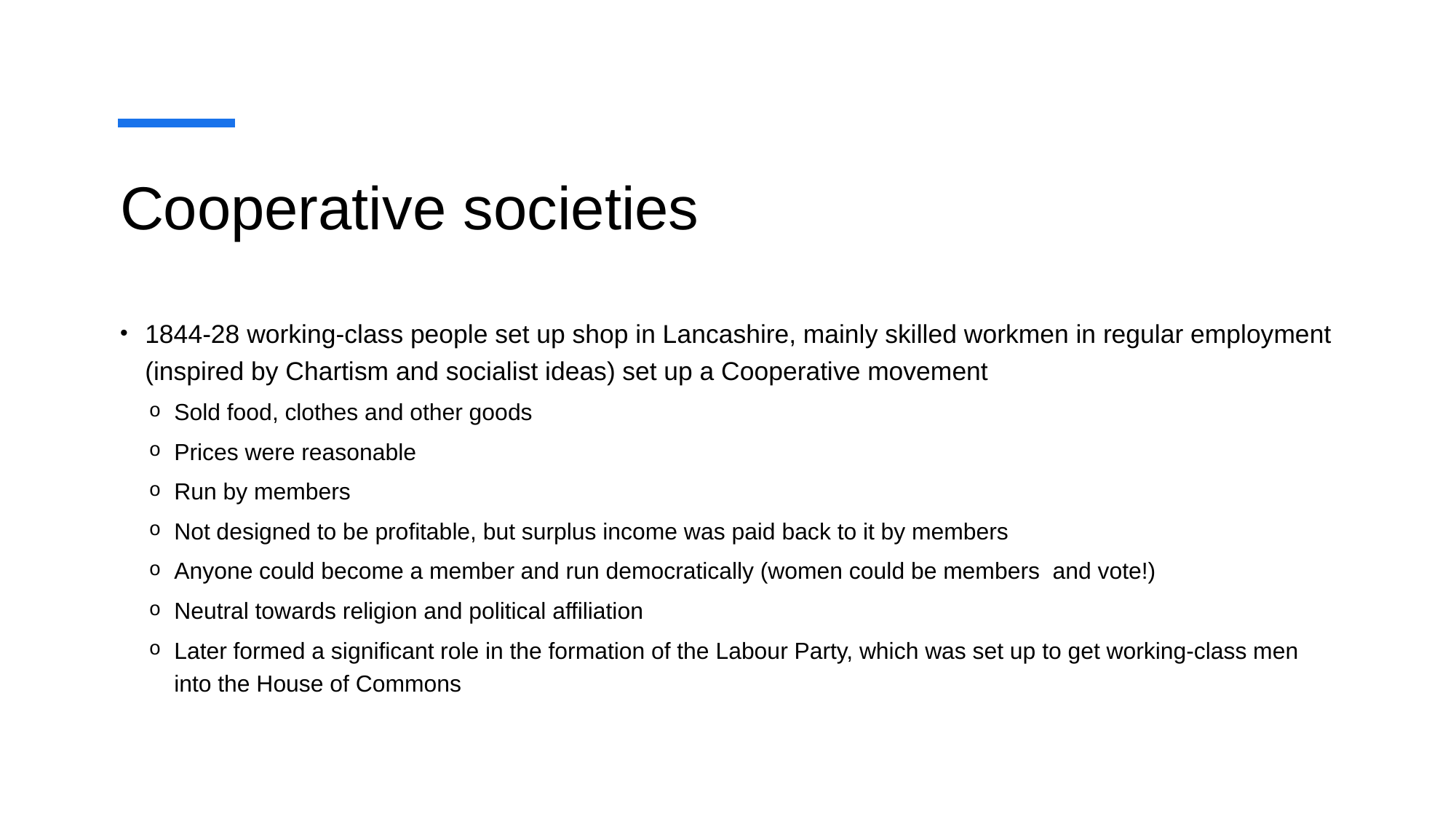

# Cooperative societies
1844-28 working-class people set up shop in Lancashire, mainly skilled workmen in regular employment (inspired by Chartism and socialist ideas) set up a Cooperative movement
Sold food, clothes and other goods
Prices were reasonable
Run by members
Not designed to be profitable, but surplus income was paid back to it by members
Anyone could become a member and run democratically (women could be members  and vote!)
Neutral towards religion and political affiliation
Later formed a significant role in the formation of the Labour Party, which was set up to get working-class men into the House of Commons